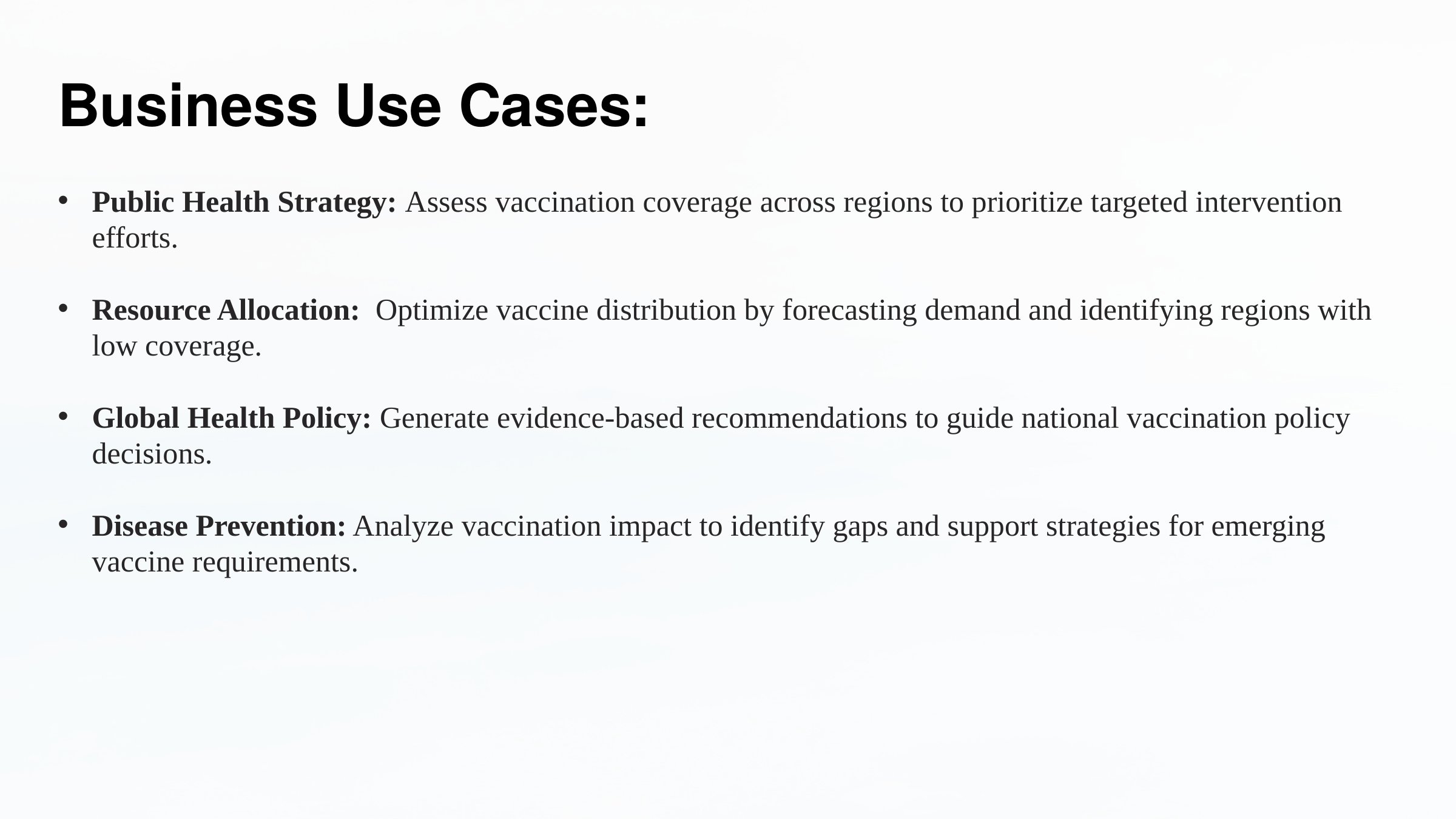

Business Use Cases:
Public Health Strategy: Assess vaccination coverage across regions to prioritize targeted intervention efforts.

Resource Allocation:  Optimize vaccine distribution by forecasting demand and identifying regions with low coverage.

Global Health Policy: Generate evidence-based recommendations to guide national vaccination policy decisions.

Disease Prevention: Analyze vaccination impact to identify gaps and support strategies for emerging vaccine requirements.